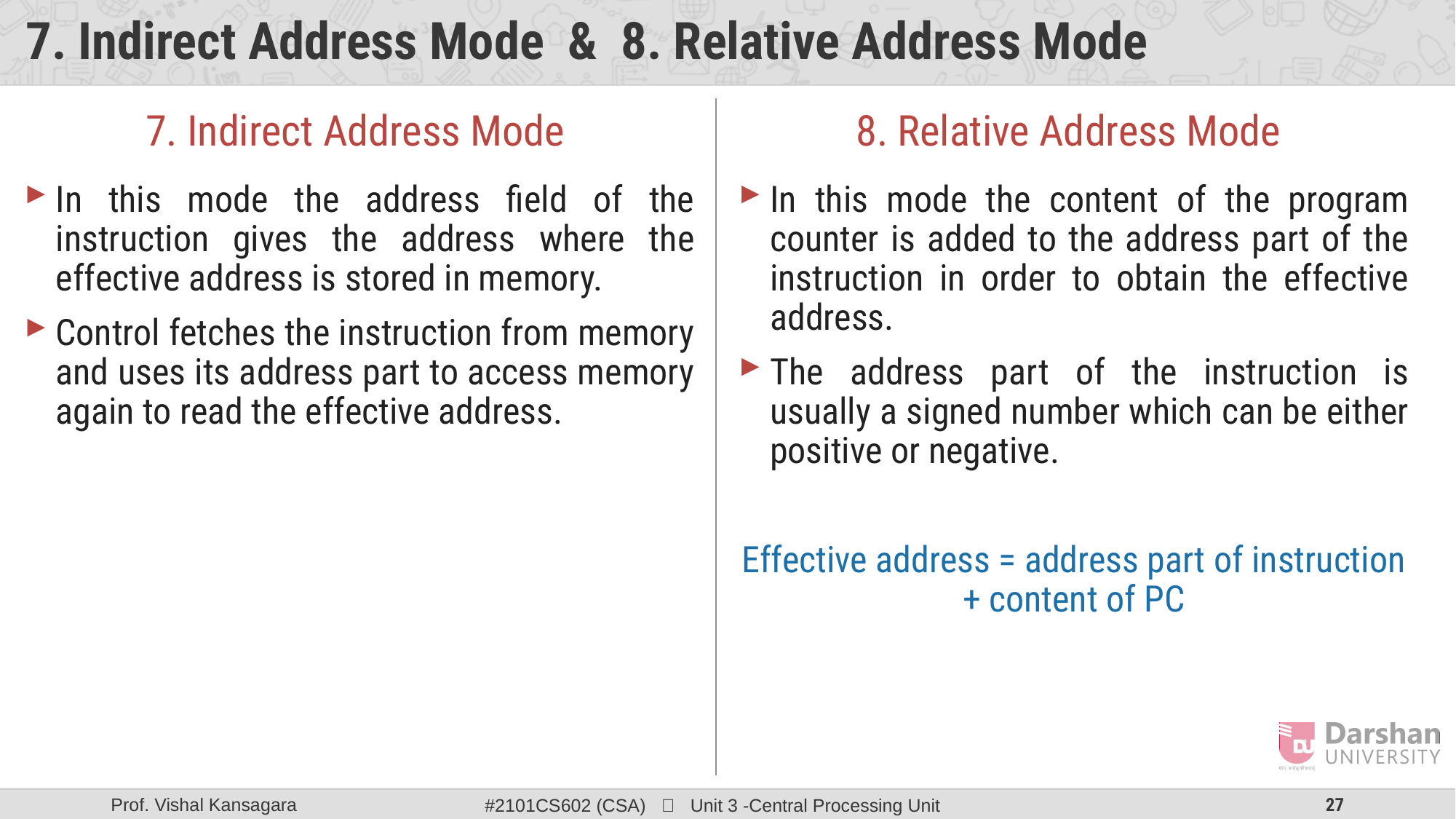

# 7. Indirect Address Mode  &  8. Relative Address Mode
7. Indirect Address Mode
8. Relative Address Mode
In this mode the address field of the instruction gives the address where the effective address is stored in memory.
Control fetches the instruction from memory and uses its address part to access memory again to read the effective address.

In this mode the content of the program counter is added to the address part of the instruction in order to obtain the effective address.
The address part of the instruction is usually a signed number which can be either positive or negative.

Effective address = address part of instruction + content of PC